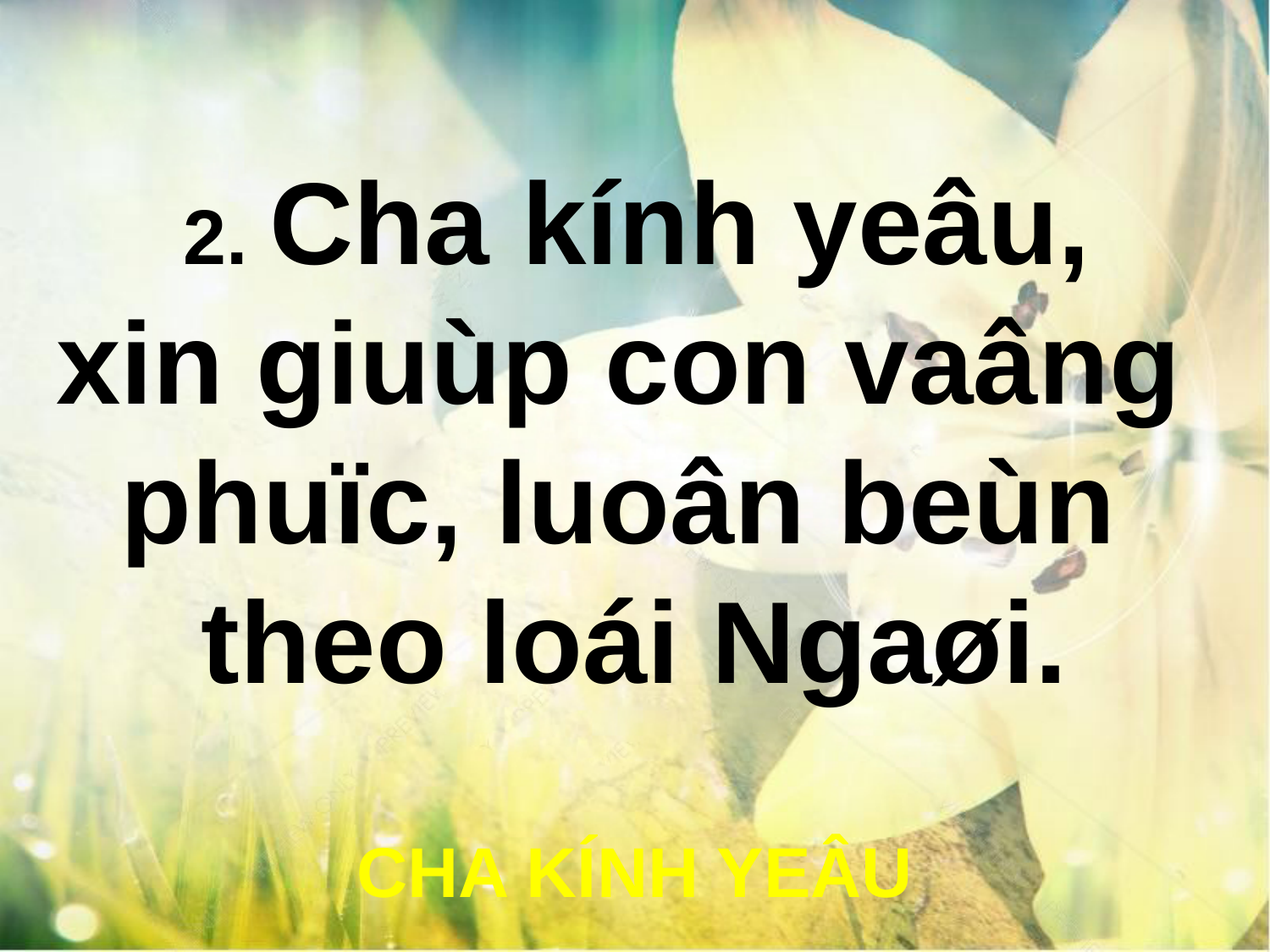

2. Cha kính yeâu,
xin giuùp con vaâng
phuïc, luoân beùn
theo loái Ngaøi.
CHA KÍNH YEÂU